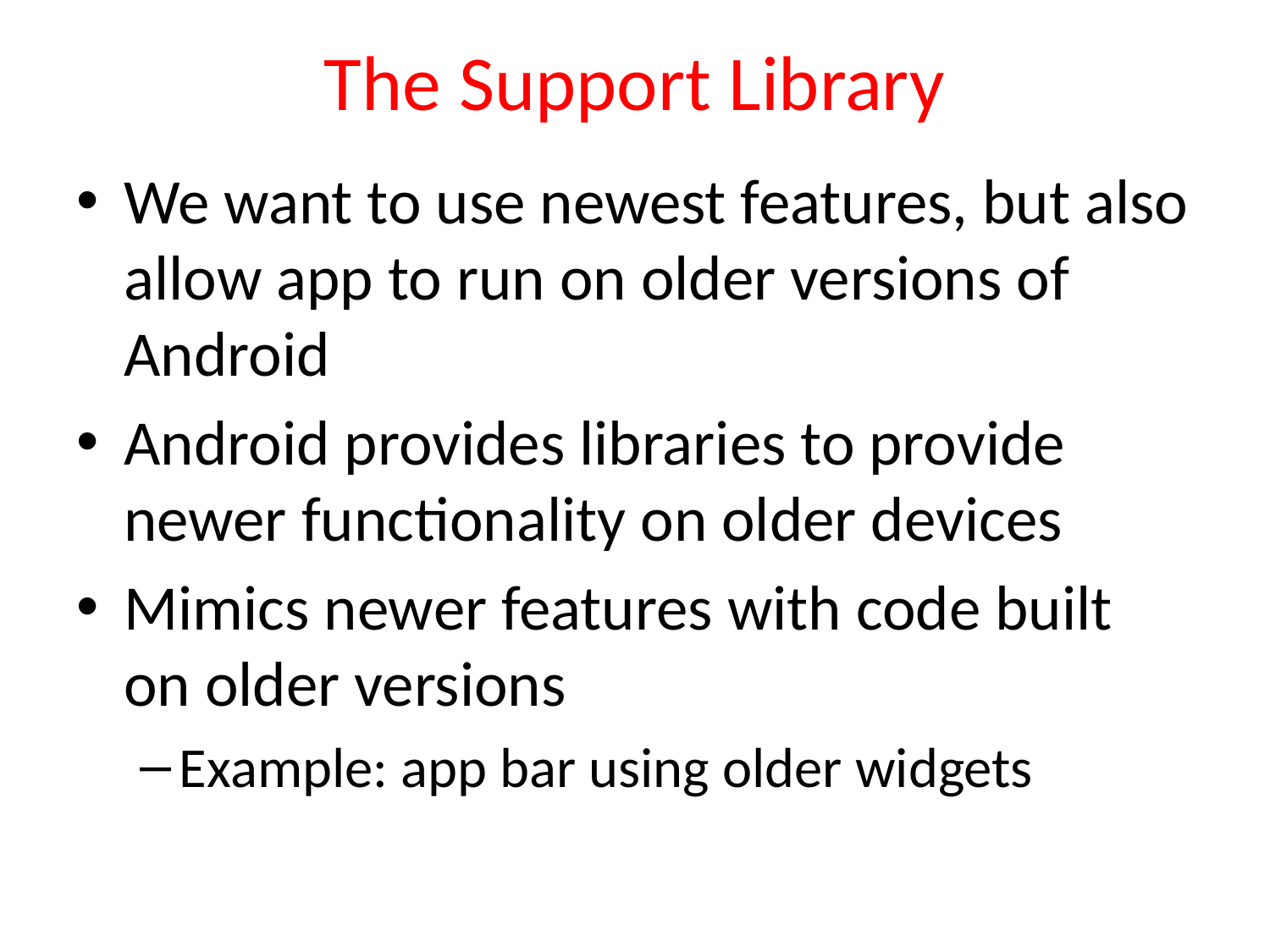

# The Support Library
We want to use newest features, but also allow app to run on older versions of Android
Android provides libraries to provide newer functionality on older devices
Mimics newer features with code built on older versions
Example: app bar using older widgets